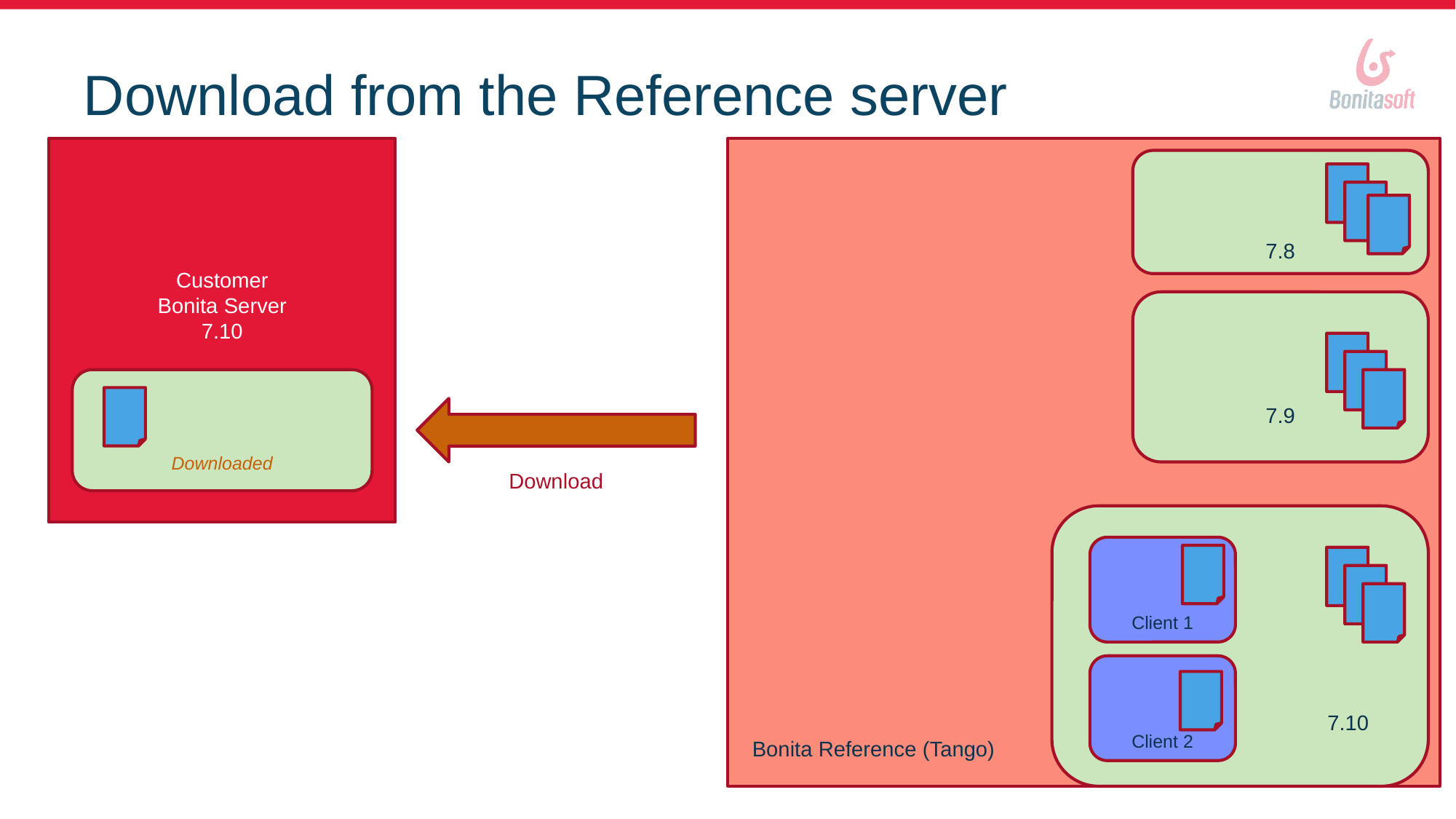

# Download from the Reference server

Customer
Bonita Server
7.10

7.8

7.9

Downloaded

Download

                                    7.10

Client 1

Client 2

Bonita Reference (Tango)